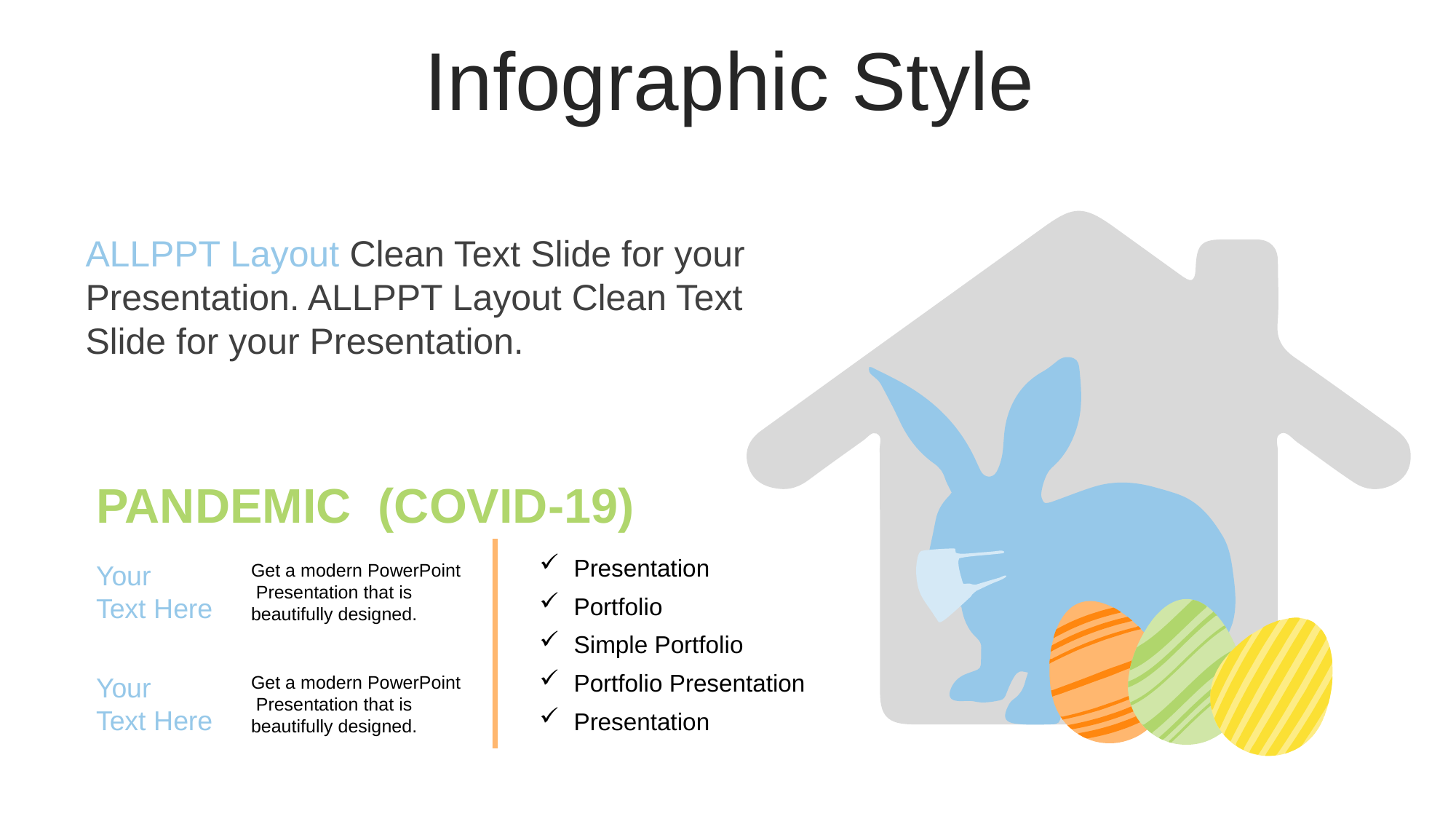

Infographic Style

ALLPPT Layout Clean Text Slide for your Presentation. ALLPPT Layout Clean Text Slide for your Presentation.
PANDEMIC  (COVID-19)

Your
Text Here
Get a modern PowerPoint  Presentation that is beautifully designed.
Presentation
Portfolio
Simple Portfolio
Your
Text Here
Get a modern PowerPoint  Presentation that is beautifully designed.
Portfolio Presentation
Presentation